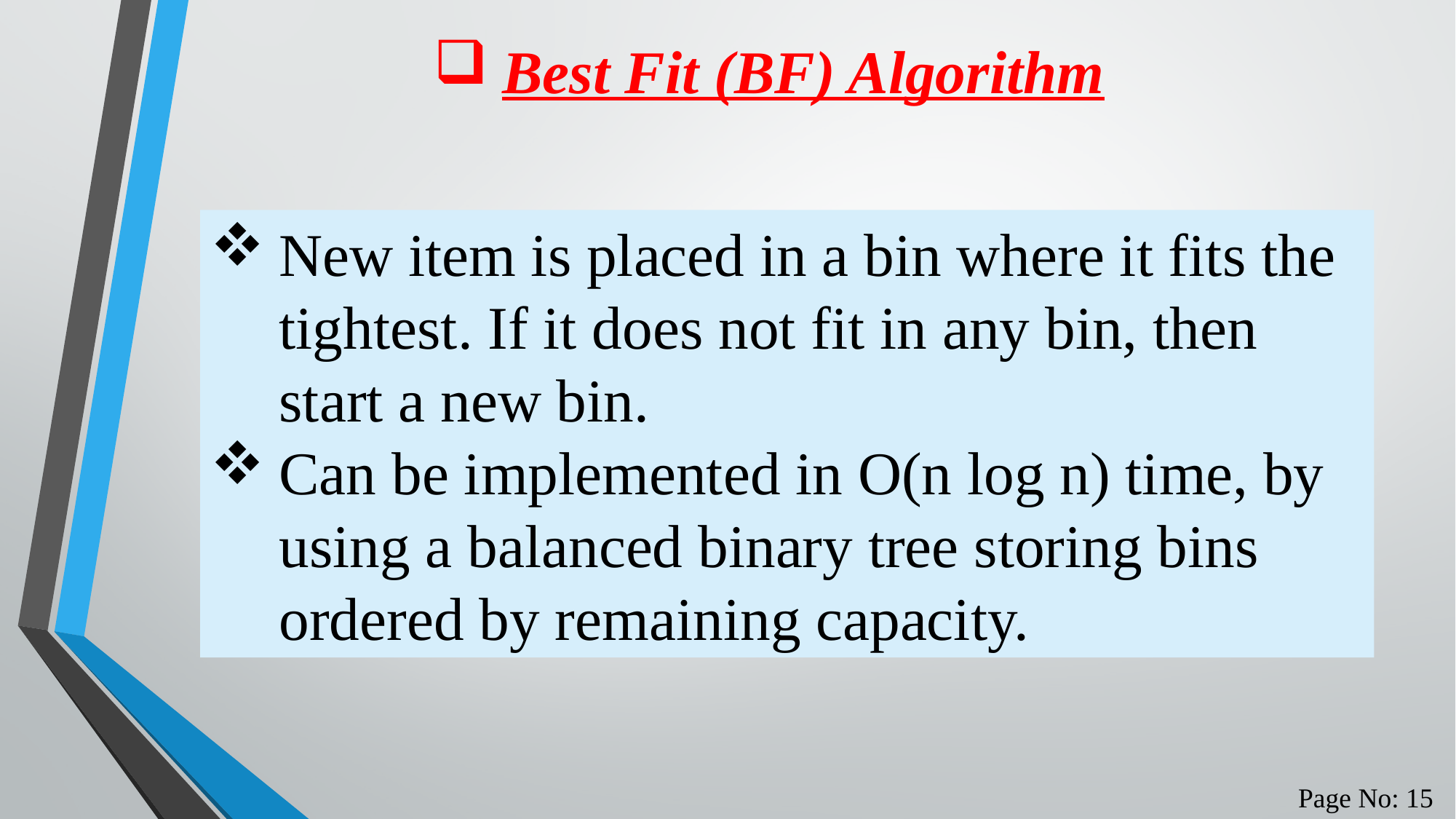

Best Fit (BF) Algorithm
New item is placed in a bin where it fits the tightest. If it does not fit in any bin, then start a new bin.
Can be implemented in O(n log n) time, by using a balanced binary tree storing bins ordered by remaining capacity.
Page No: 15